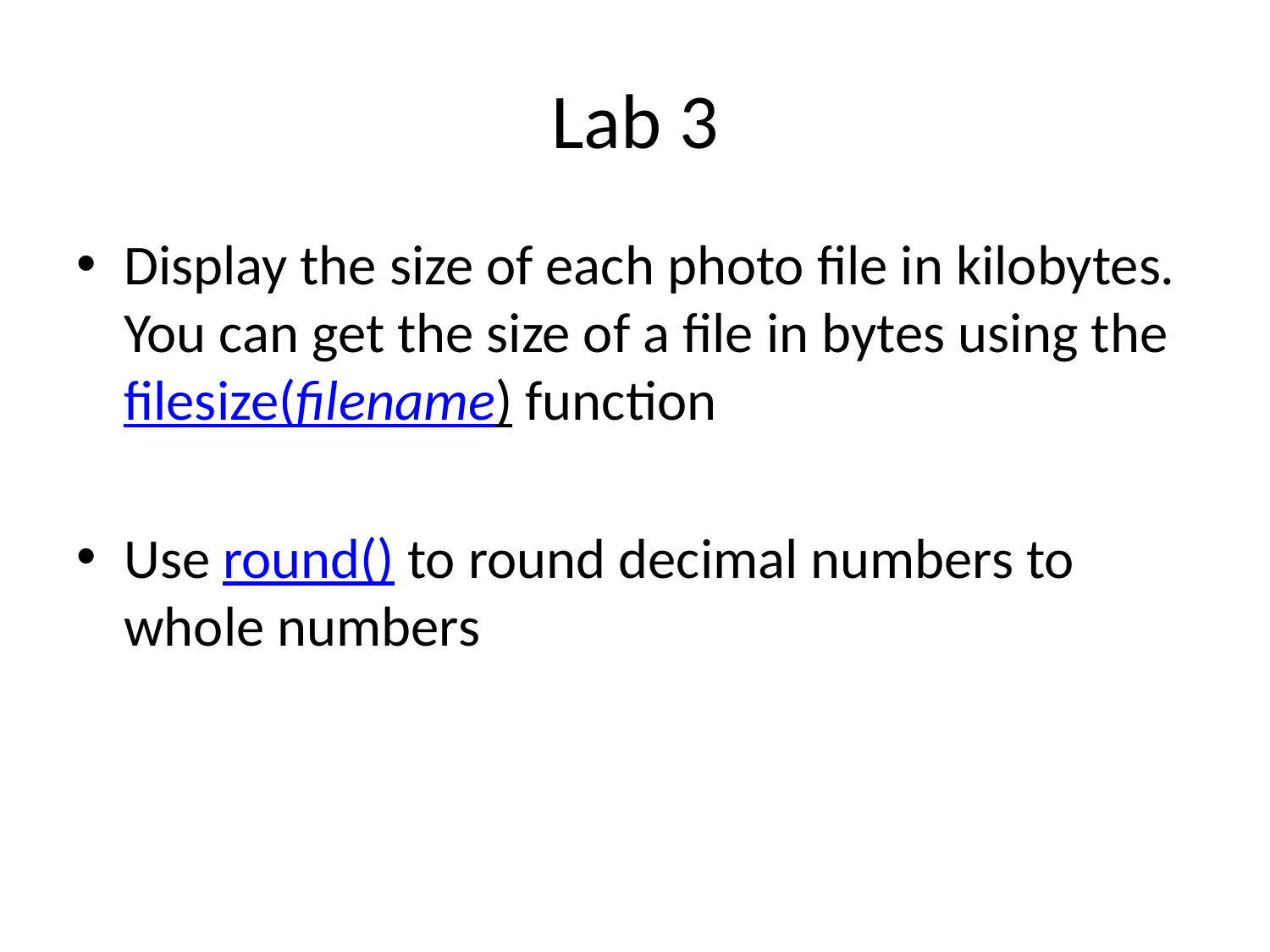

# Lab 3
Display the size of each photo file in kilobytes. You can get the size of a file in bytes using the filesize(filename) function

Use round() to round decimal numbers to whole numbers